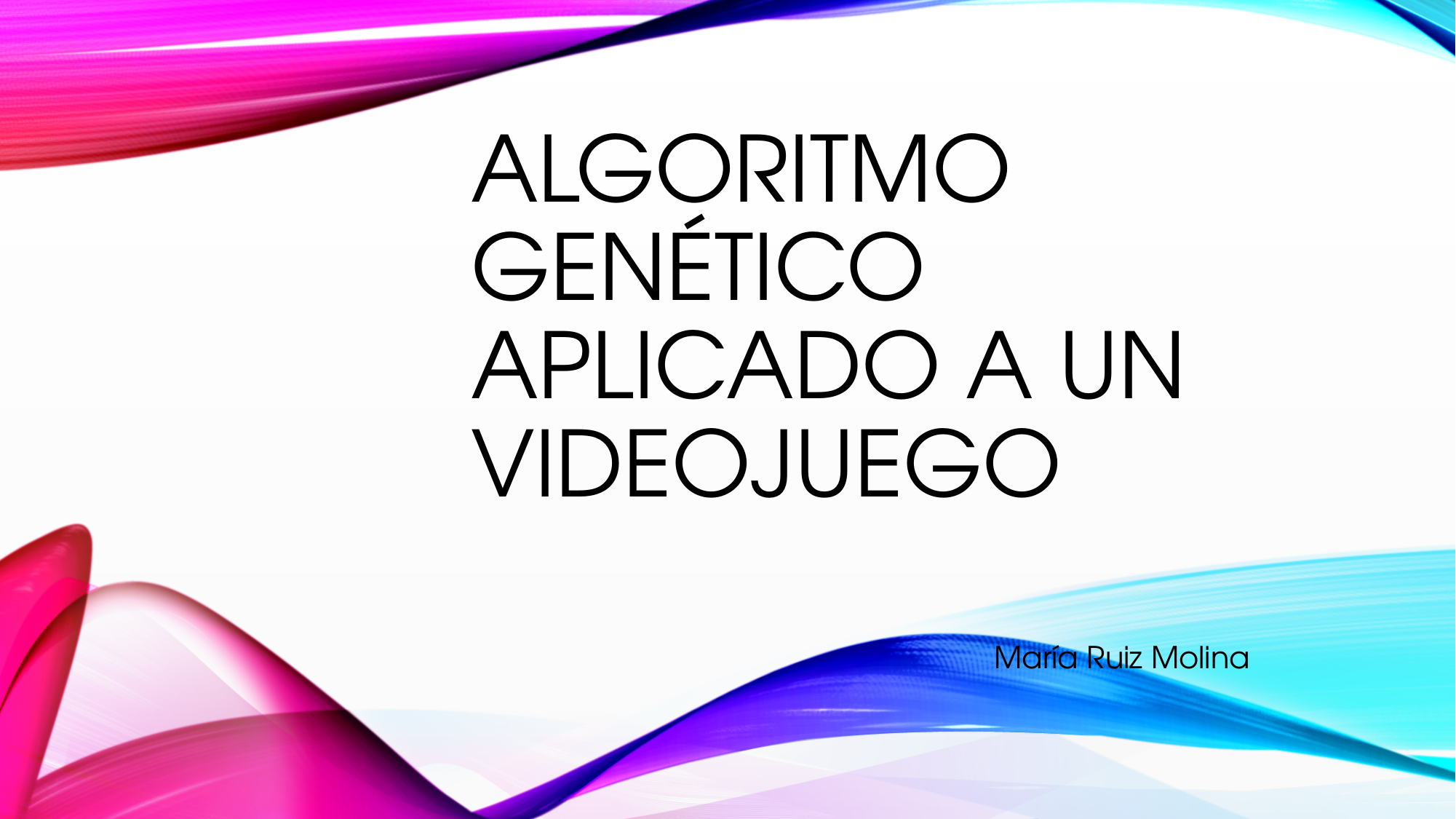

# Algoritmo Genético aplicado a un videojuego
María Ruiz Molina